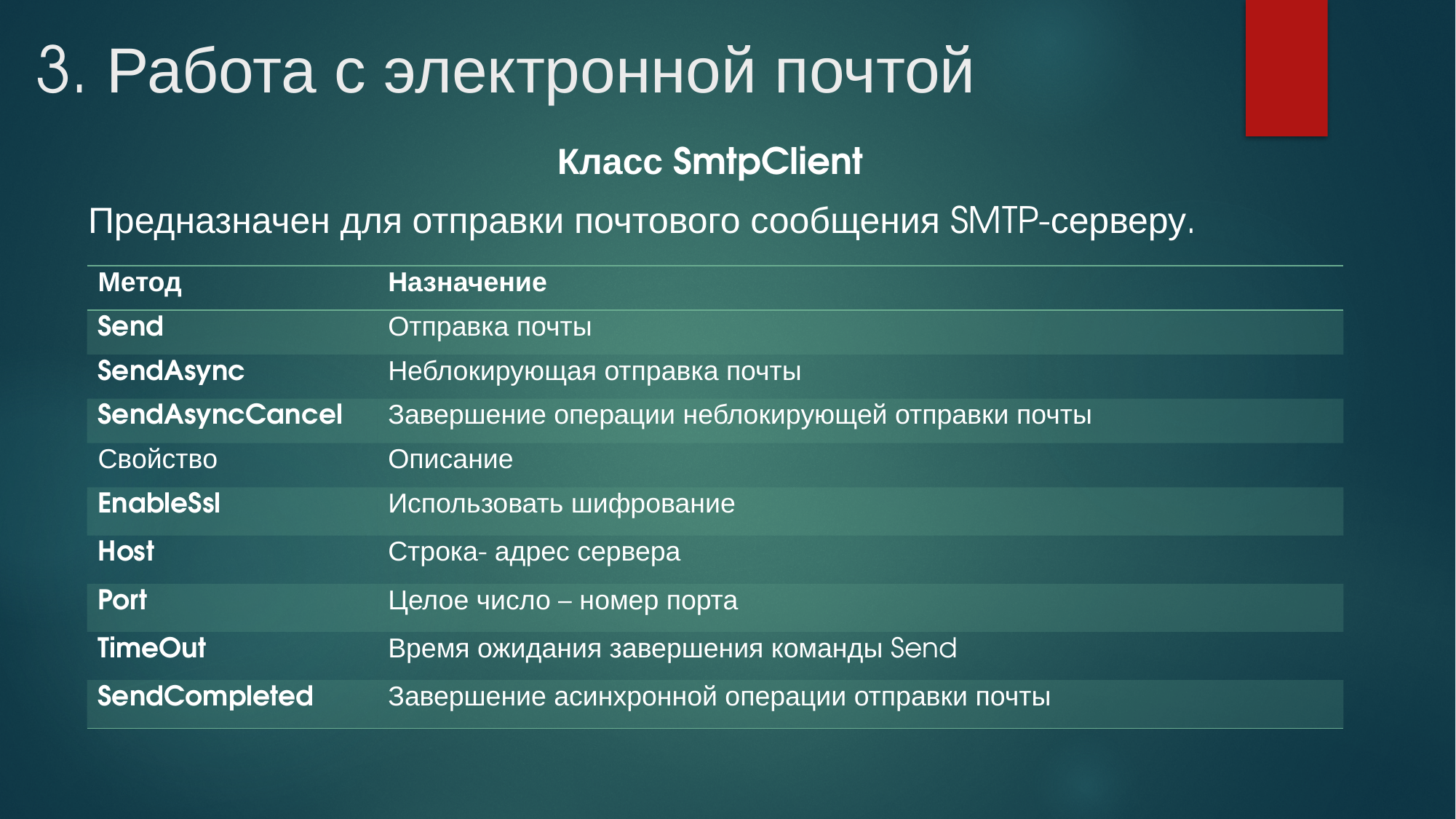

# 3. Работа с электронной почтой
Класс SmtpClient
Предназначен для отправки почтового сообщения SMTP-серверу.
| Метод | Назначение |
| --- | --- |
| Send | Отправка почты |
| SendAsync | Неблокирующая отправка почты |
| SendAsyncCancel | Завершение операции неблокирующей отправки почты |
| Свойство | Описание |
| EnableSsl | Использовать шифрование |
| Host | Строка- адрес сервера |
| Port | Целое число – номер порта |
| TimeOut | Время ожидания завершения команды Send |
| SendCompleted | Завершение асинхронной операции отправки почты |